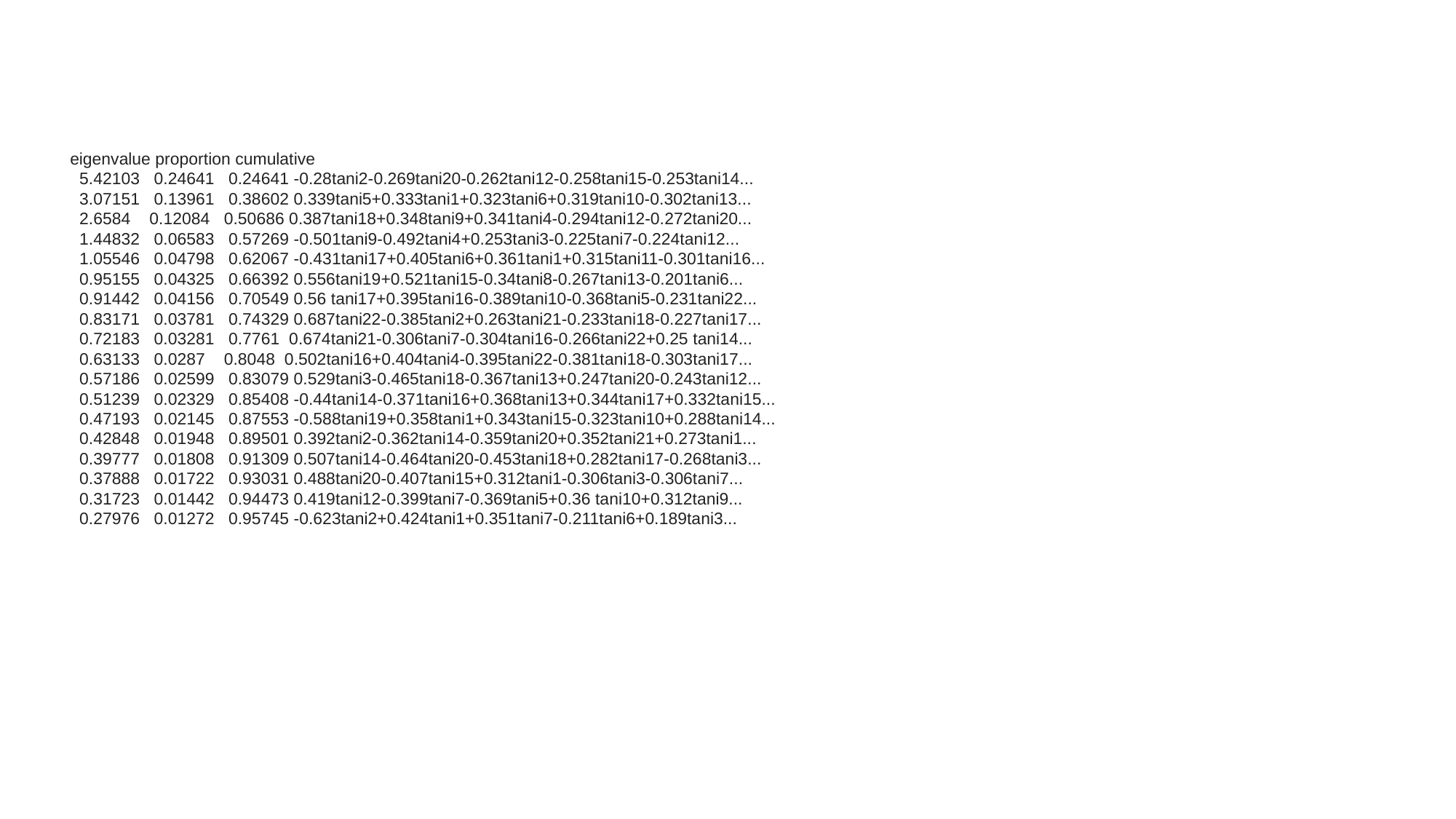

eigenvalue proportion cumulative
  5.42103   0.24641   0.24641 -0.28tani2-0.269tani20-0.262tani12-0.258tani15-0.253tani14...
  3.07151   0.13961   0.38602 0.339tani5+0.333tani1+0.323tani6+0.319tani10-0.302tani13...
  2.6584    0.12084   0.50686 0.387tani18+0.348tani9+0.341tani4-0.294tani12-0.272tani20...
  1.44832   0.06583   0.57269 -0.501tani9-0.492tani4+0.253tani3-0.225tani7-0.224tani12...
  1.05546   0.04798   0.62067 -0.431tani17+0.405tani6+0.361tani1+0.315tani11-0.301tani16...
  0.95155   0.04325   0.66392 0.556tani19+0.521tani15-0.34tani8-0.267tani13-0.201tani6...
  0.91442   0.04156   0.70549 0.56 tani17+0.395tani16-0.389tani10-0.368tani5-0.231tani22...
  0.83171   0.03781   0.74329 0.687tani22-0.385tani2+0.263tani21-0.233tani18-0.227tani17...
  0.72183   0.03281   0.7761  0.674tani21-0.306tani7-0.304tani16-0.266tani22+0.25 tani14...
  0.63133   0.0287    0.8048  0.502tani16+0.404tani4-0.395tani22-0.381tani18-0.303tani17...
  0.57186   0.02599   0.83079 0.529tani3-0.465tani18-0.367tani13+0.247tani20-0.243tani12...
  0.51239   0.02329   0.85408 -0.44tani14-0.371tani16+0.368tani13+0.344tani17+0.332tani15...
  0.47193   0.02145   0.87553 -0.588tani19+0.358tani1+0.343tani15-0.323tani10+0.288tani14...
  0.42848   0.01948   0.89501 0.392tani2-0.362tani14-0.359tani20+0.352tani21+0.273tani1...
  0.39777   0.01808   0.91309 0.507tani14-0.464tani20-0.453tani18+0.282tani17-0.268tani3...
  0.37888   0.01722   0.93031 0.488tani20-0.407tani15+0.312tani1-0.306tani3-0.306tani7...
  0.31723   0.01442   0.94473 0.419tani12-0.399tani7-0.369tani5+0.36 tani10+0.312tani9...
  0.27976   0.01272   0.95745 -0.623tani2+0.424tani1+0.351tani7-0.211tani6+0.189tani3...